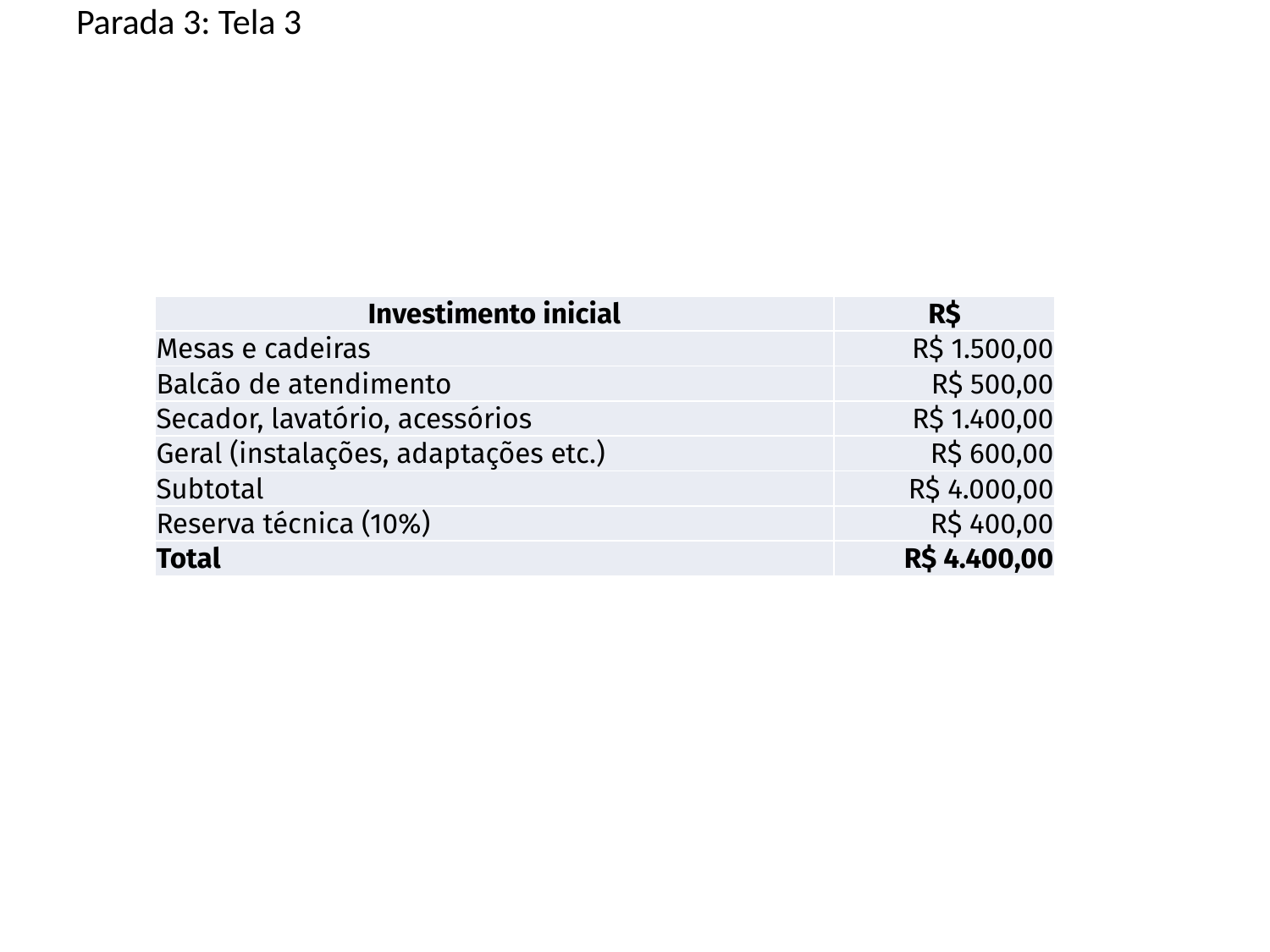

Parada 3: Tela 3
| Investimento inicial | R$ |
| --- | --- |
| Mesas e cadeiras | R$ 1.500,00 |
| Balcão de atendimento | R$ 500,00 |
| Secador, lavatório, acessórios | R$ 1.400,00 |
| Geral (instalações, adaptações etc.) | R$ 600,00 |
| Subtotal | R$ 4.000,00 |
| Reserva técnica (10%) | R$ 400,00 |
| Total | R$ 4.400,00 |